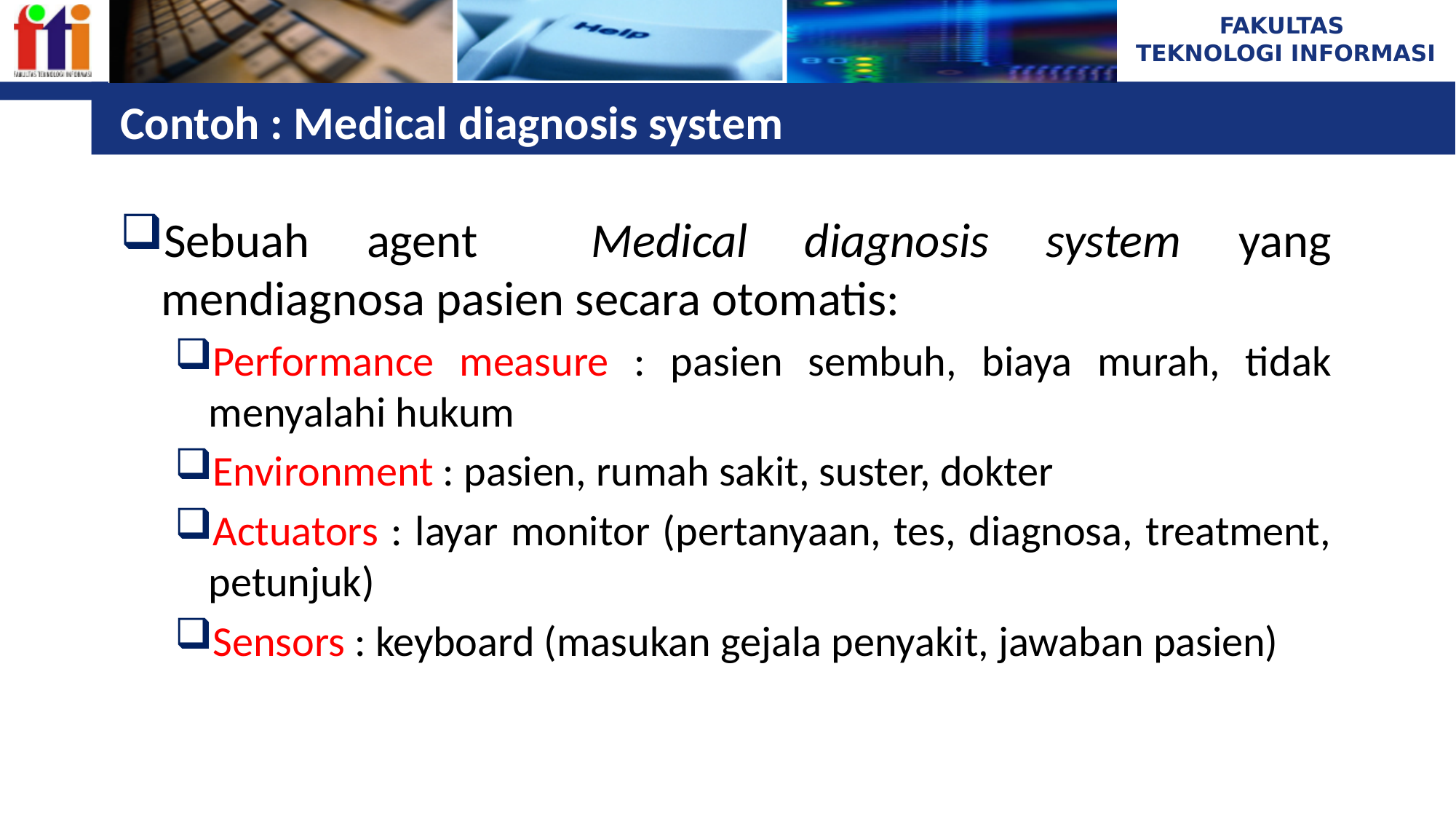

# Contoh : Medical diagnosis system
Sebuah agent  Medical diagnosis system yang mendiagnosa pasien secara otomatis:
Performance measure : pasien sembuh, biaya murah, tidak menyalahi hukum
Environment : pasien, rumah sakit, suster, dokter
Actuators : layar monitor (pertanyaan, tes, diagnosa, treatment, petunjuk)
Sensors : keyboard (masukan gejala penyakit, jawaban pasien)